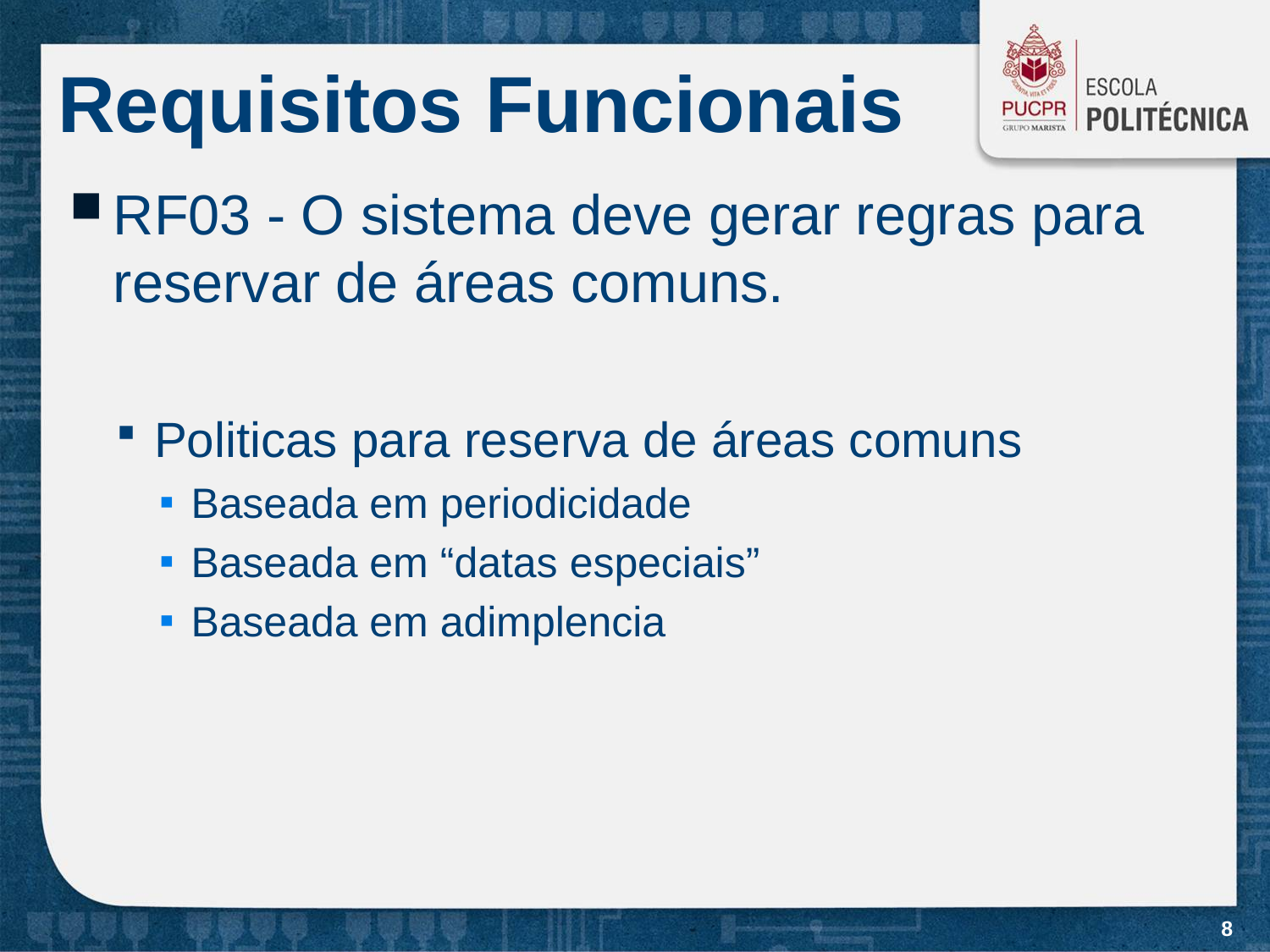

# Requisitos Funcionais
RF03 - O sistema deve gerar regras para reservar de áreas comuns.

Politicas para reserva de áreas comuns
Baseada em periodicidade
Baseada em “datas especiais”
Baseada em adimplencia

8